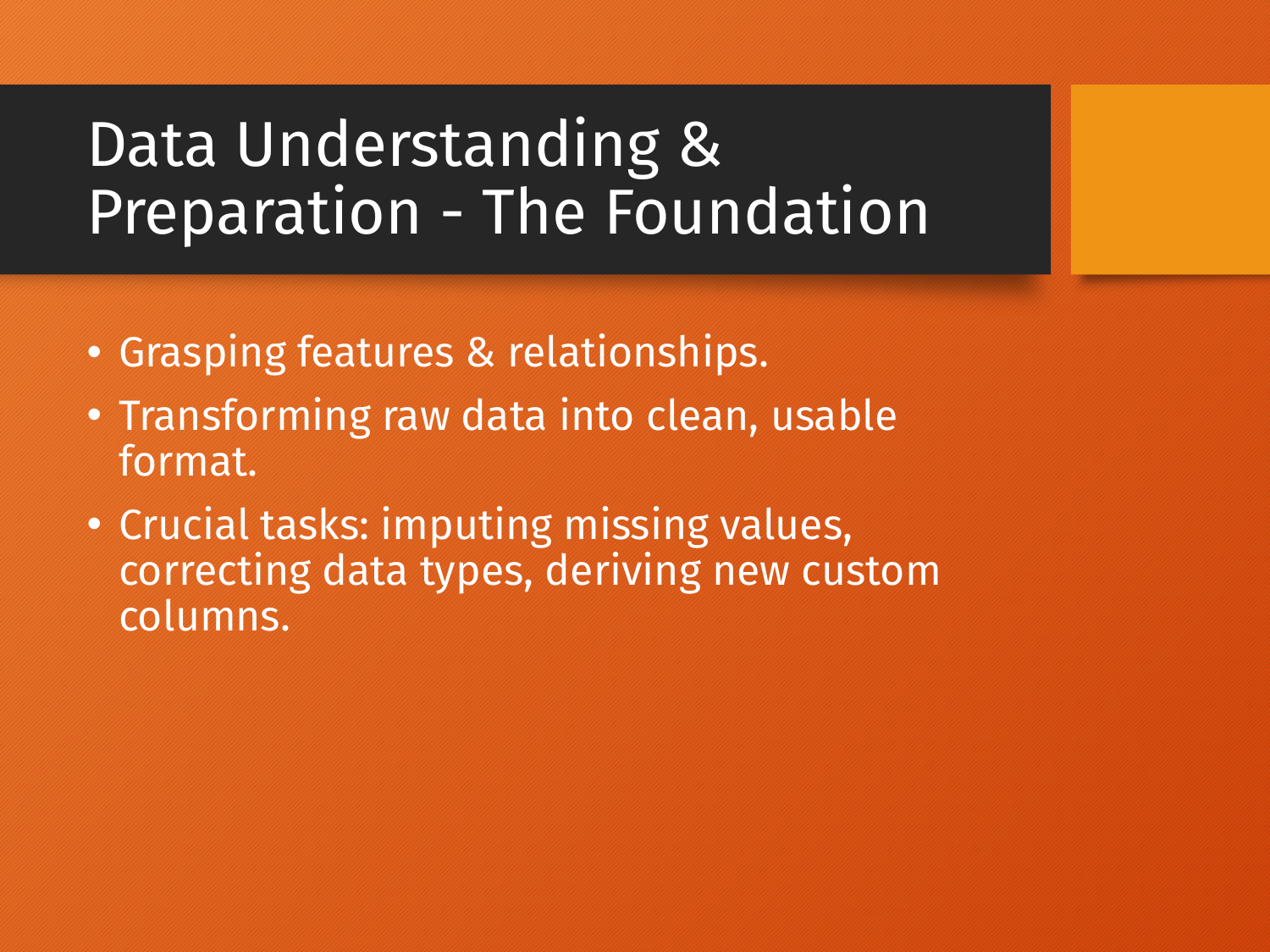

# Data Understanding & Preparation - The Foundation
Grasping features & relationships.
Transforming raw data into clean, usable format.
Crucial tasks: imputing missing values, correcting data types, deriving new custom columns.